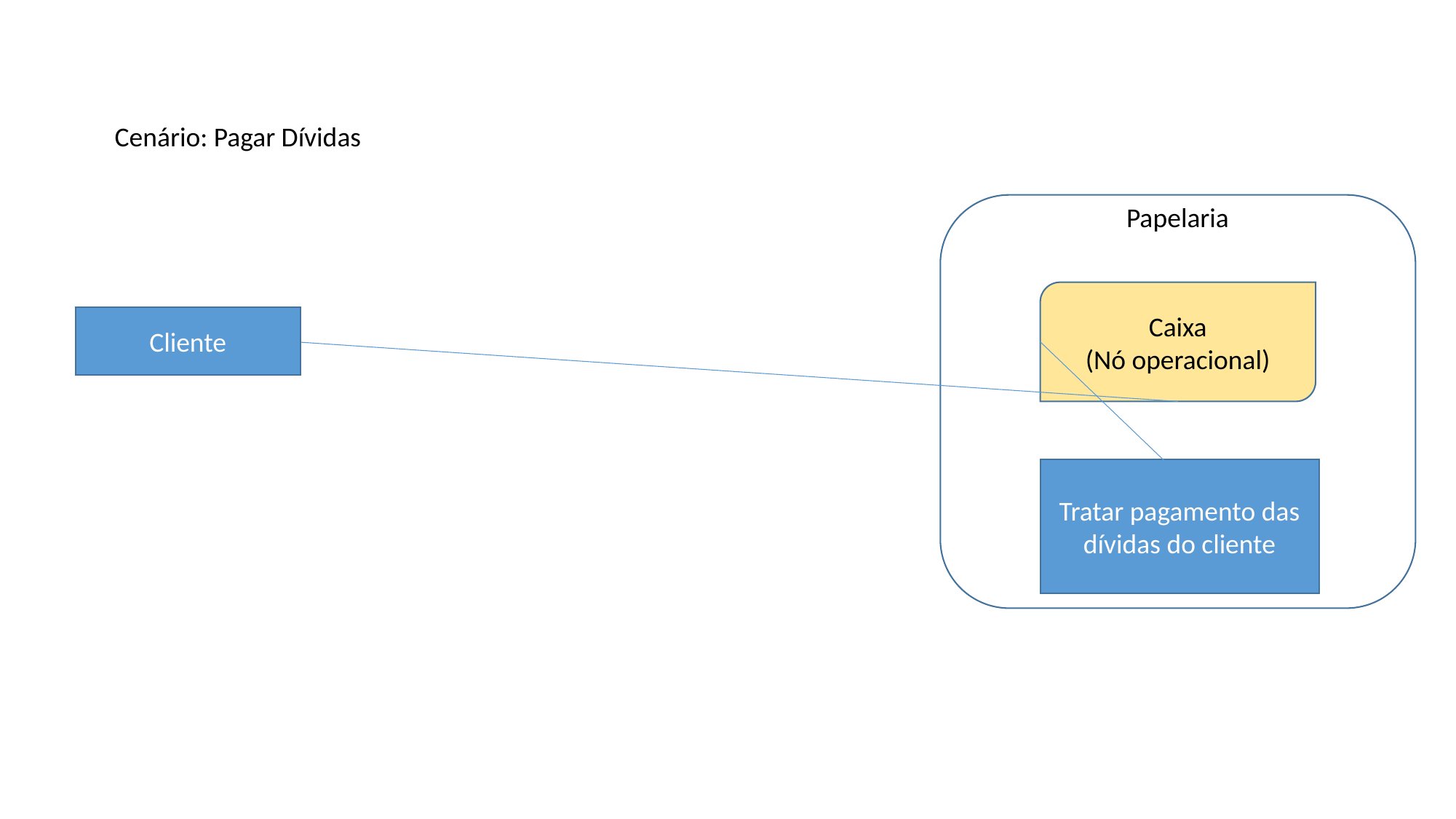

Cenário: Pagar Dívidas

Papelaria
Caixa
(Nó operacional)
Cliente
Tratar pagamento das dívidas do cliente